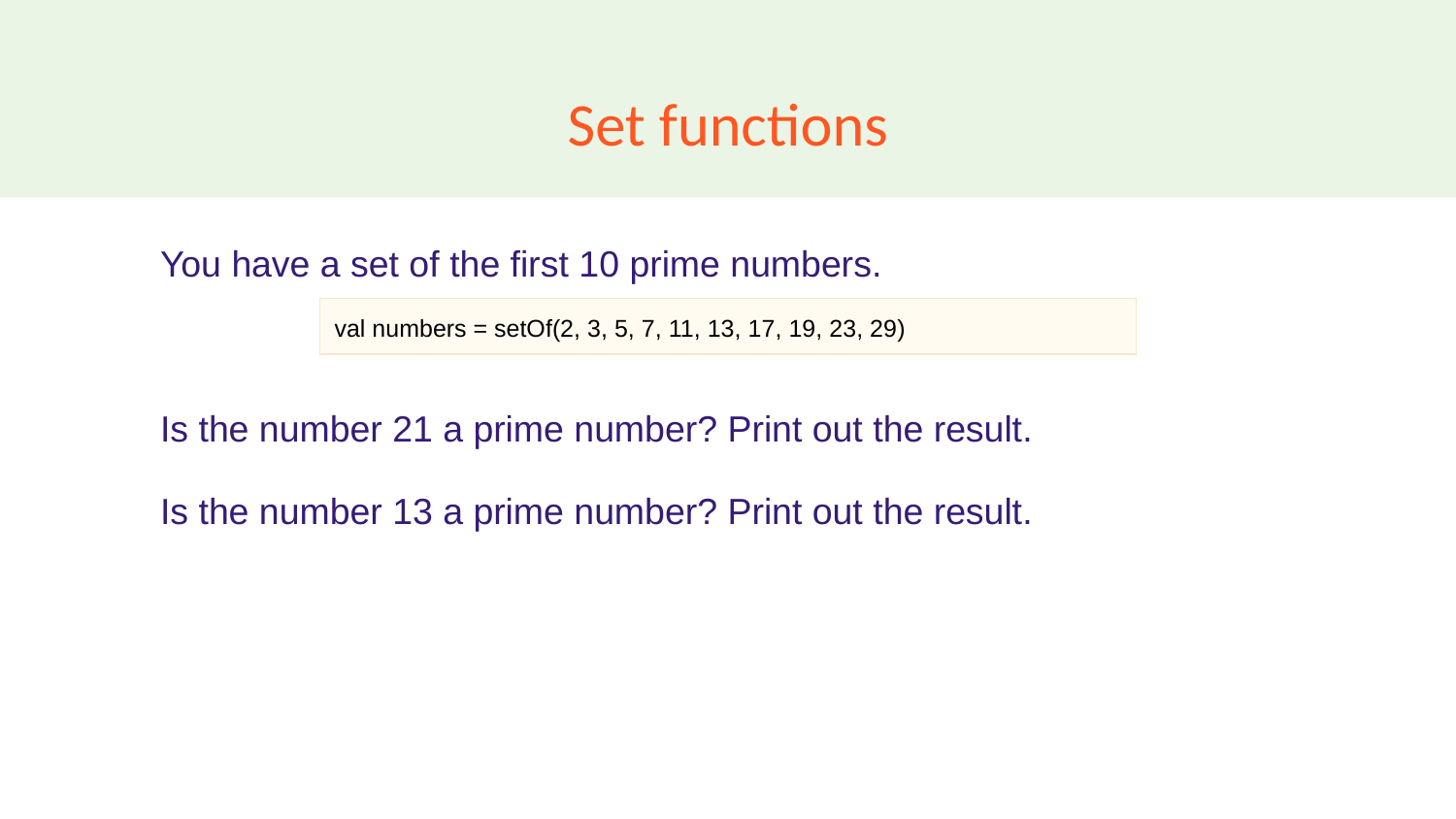

# Set functions
You have a set of the first 10 prime numbers.

Is the number 21 a prime number? Print out the result.
Is the number 13 a prime number? Print out the result.

val numbers = setOf(2, 3, 5, 7, 11, 13, 17, 19, 23, 29)